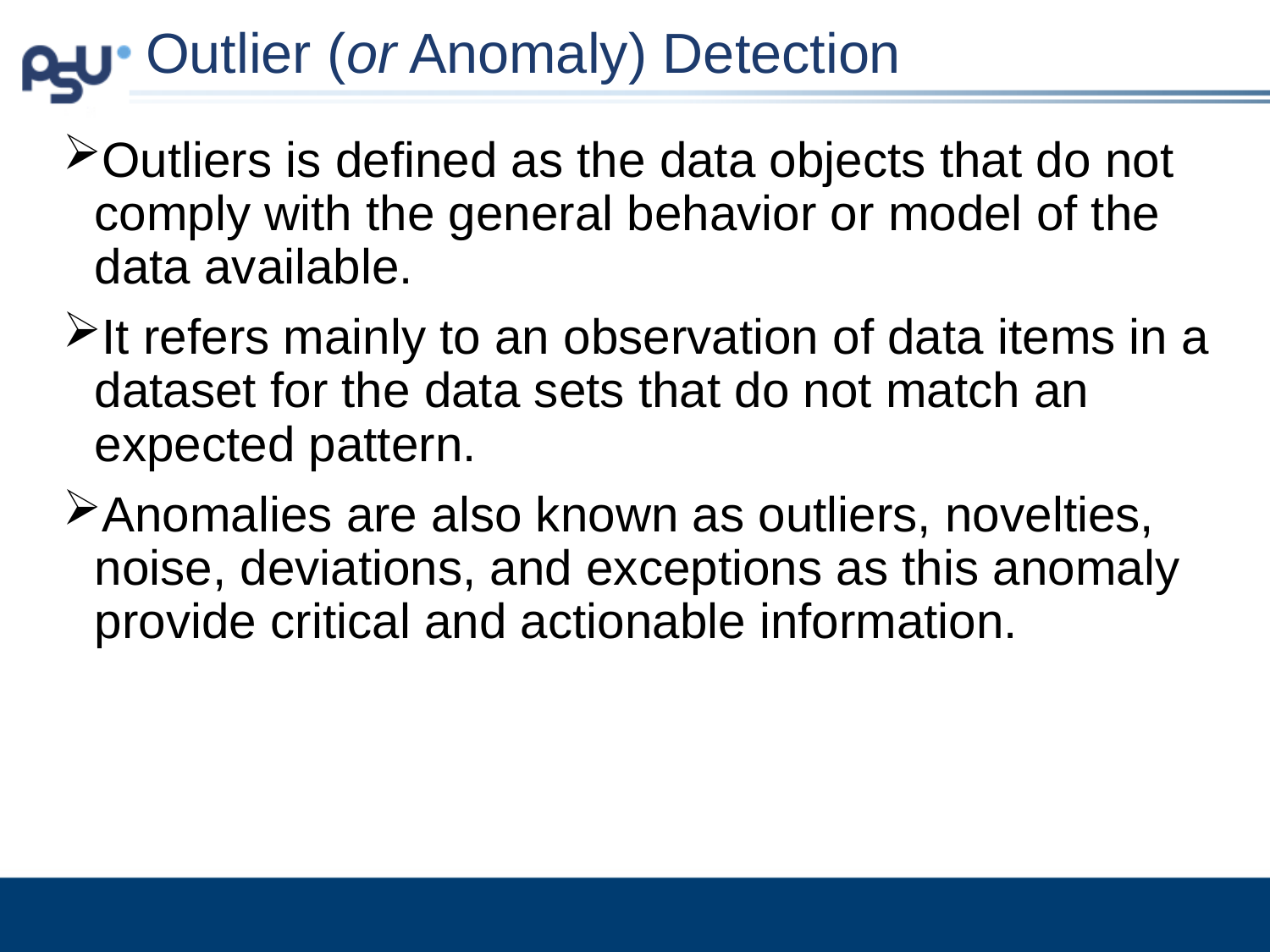

# Outlier (or Anomaly) Detection
Outliers is defined as the data objects that do not comply with the general behavior or model of the data available.
It refers mainly to an observation of data items in a dataset for the data sets that do not match an expected pattern.
Anomalies are also known as outliers, novelties, noise, deviations, and exceptions as this anomaly provide critical and actionable information.